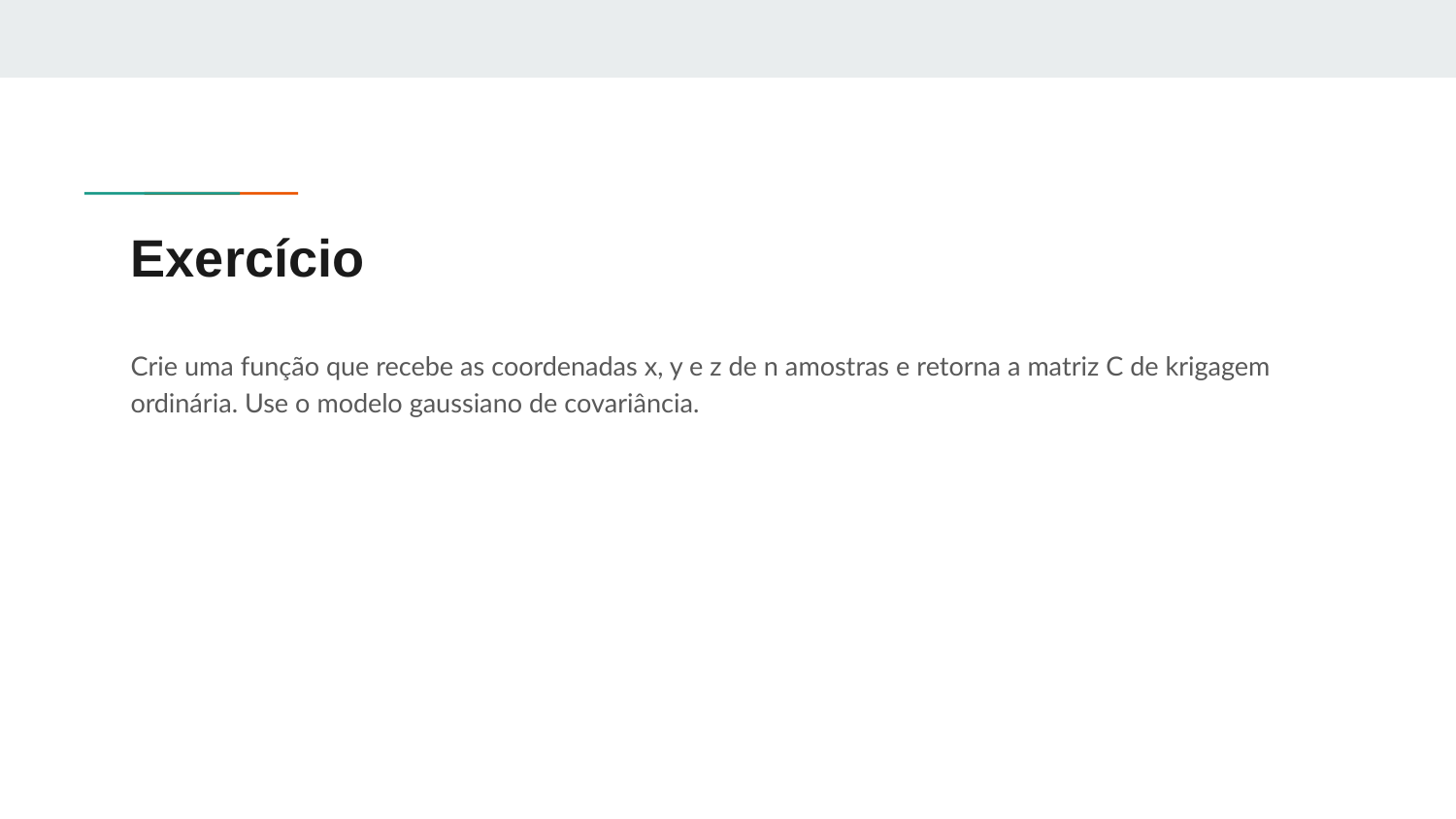

# Exercício
Crie uma função que recebe as coordenadas x, y e z de n amostras e retorna a matriz C de krigagem ordinária. Use o modelo gaussiano de covariância.